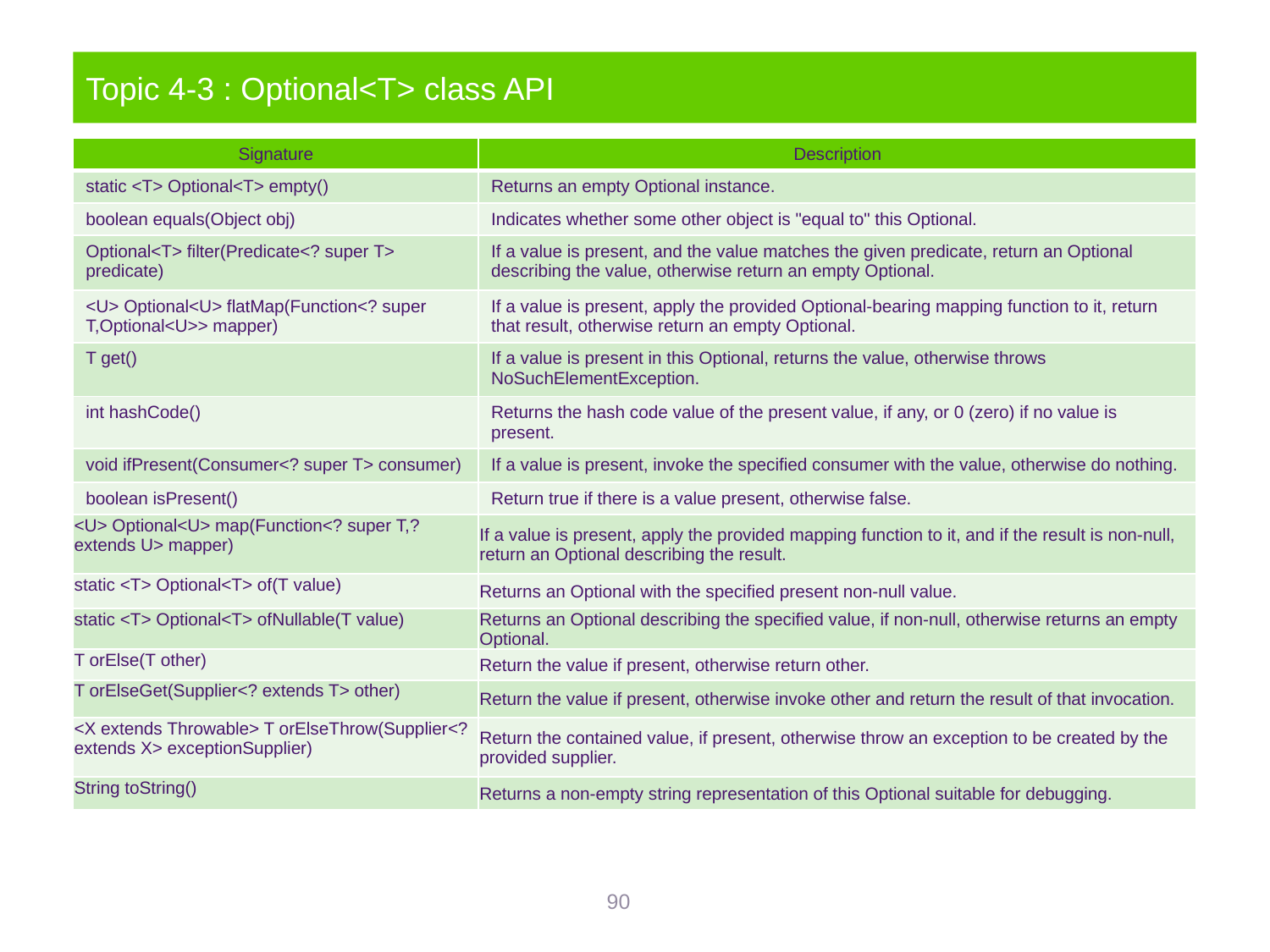

# Topic 4-3 : Optional<T> class API
| Signature | Description |
| --- | --- |
| static <T> Optional<T> empty() | Returns an empty Optional instance. |
| boolean equals(Object obj) | Indicates whether some other object is "equal to" this Optional. |
| Optional<T> filter(Predicate<? super T> predicate) | If a value is present, and the value matches the given predicate, return an Optional describing the value, otherwise return an empty Optional. |
| <U> Optional<U> flatMap(Function<? super T,Optional<U>> mapper) | If a value is present, apply the provided Optional-bearing mapping function to it, return that result, otherwise return an empty Optional. |
| T get() | If a value is present in this Optional, returns the value, otherwise throws NoSuchElementException. |
| int hashCode() | Returns the hash code value of the present value, if any, or 0 (zero) if no value is present. |
| void ifPresent(Consumer<? super T> consumer) | If a value is present, invoke the specified consumer with the value, otherwise do nothing. |
| boolean isPresent() | Return true if there is a value present, otherwise false. |
| <U> Optional<U> map(Function<? super T,? extends U> mapper) | If a value is present, apply the provided mapping function to it, and if the result is non-null, return an Optional describing the result. |
| static <T> Optional<T> of(T value) | Returns an Optional with the specified present non-null value. |
| static <T> Optional<T> ofNullable(T value) | Returns an Optional describing the specified value, if non-null, otherwise returns an empty Optional. |
| T orElse(T other) | Return the value if present, otherwise return other. |
| T orElseGet(Supplier<? extends T> other) | Return the value if present, otherwise invoke other and return the result of that invocation. |
| <X extends Throwable> T orElseThrow(Supplier<? extends X> exceptionSupplier) | Return the contained value, if present, otherwise throw an exception to be created by the provided supplier. |
| String toString() | Returns a non-empty string representation of this Optional suitable for debugging. |